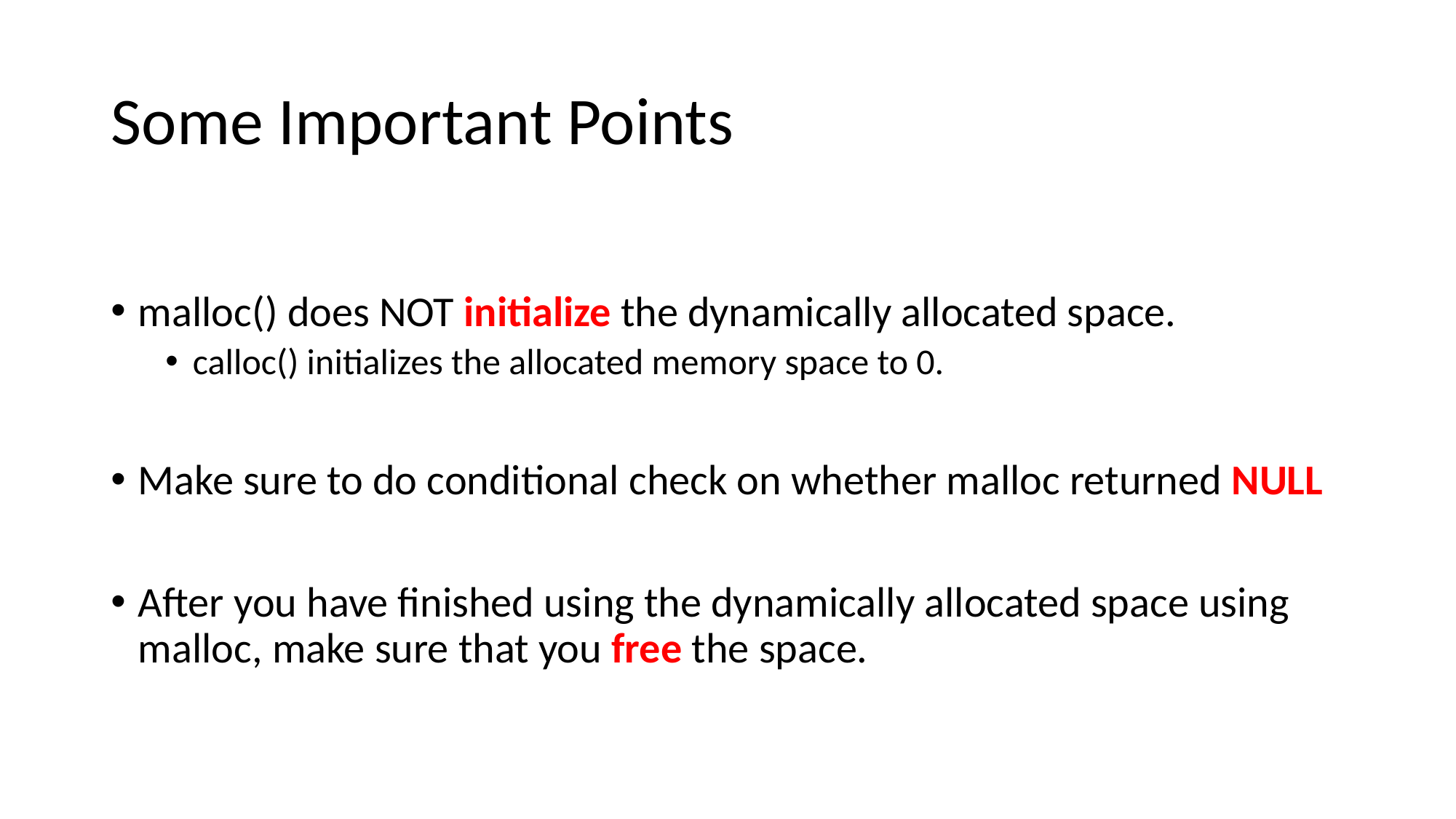

# Some Important Points

malloc() does NOT initialize the dynamically allocated space.
calloc() initializes the allocated memory space to 0.

Make sure to do conditional check on whether malloc returned NULL

After you have finished using the dynamically allocated space using malloc, make sure that you free the space.